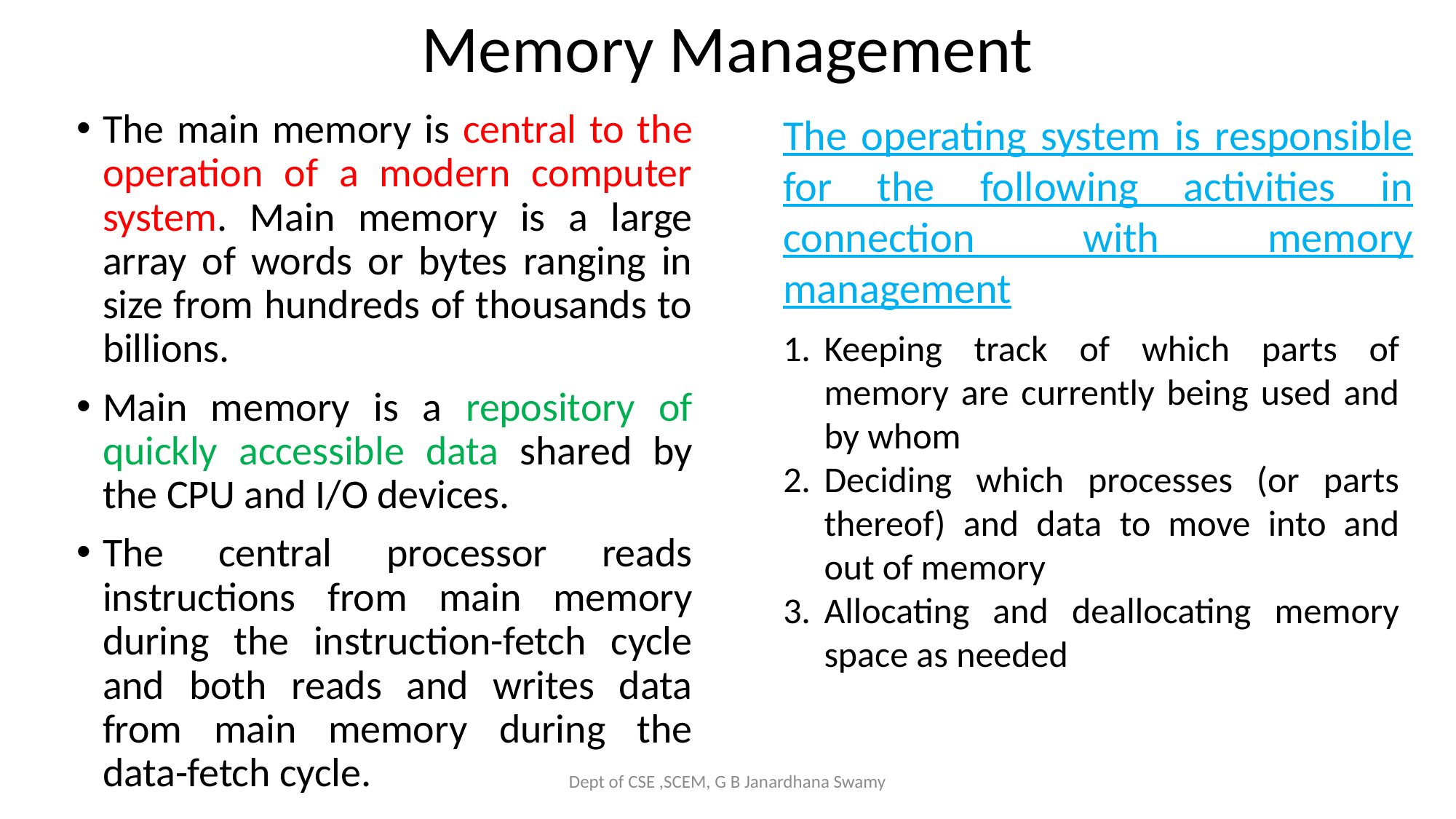

# Memory Management
The main memory is central to the operation of a modern computer system. Main memory is a large array of words or bytes ranging in size from hundreds of thousands to billions.
Main memory is a repository of quickly accessible data shared by the CPU and I/O devices.
The central processor reads instructions from main memory during the instruction-fetch cycle and both reads and writes data from main memory during the data-fetch cycle.
The operating system is responsible for the following activities in connection with memory management
Keeping track of which parts of memory are currently being used and by whom
Deciding which processes (or parts thereof) and data to move into and out of memory
Allocating and deallocating memory space as needed
Dept of CSE ,SCEM, G B Janardhana Swamy